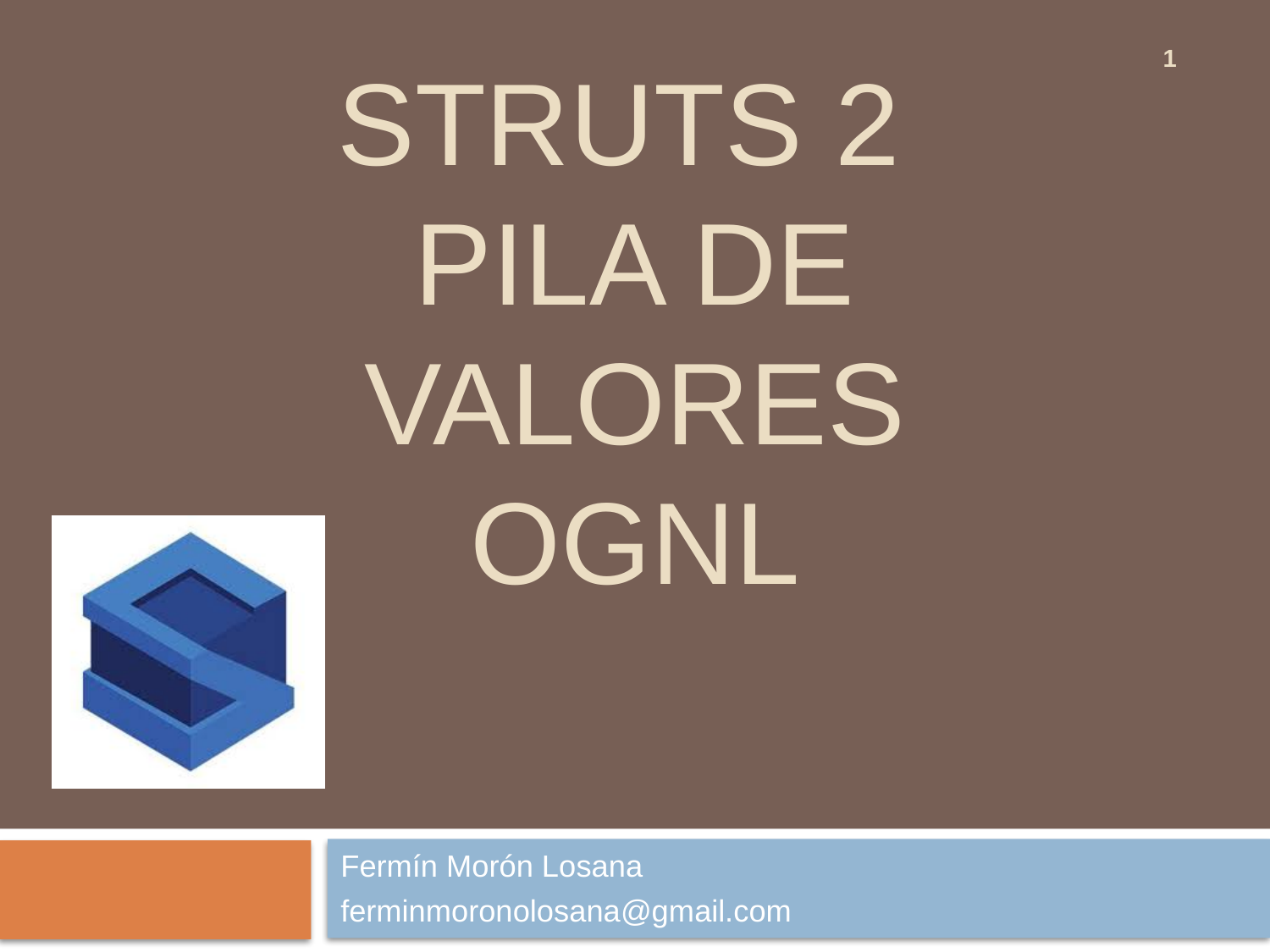

1
# STRUTS 2 Pila de valores ognl
Fermín Morón Losana
ferminmoronolosana@gmail.com